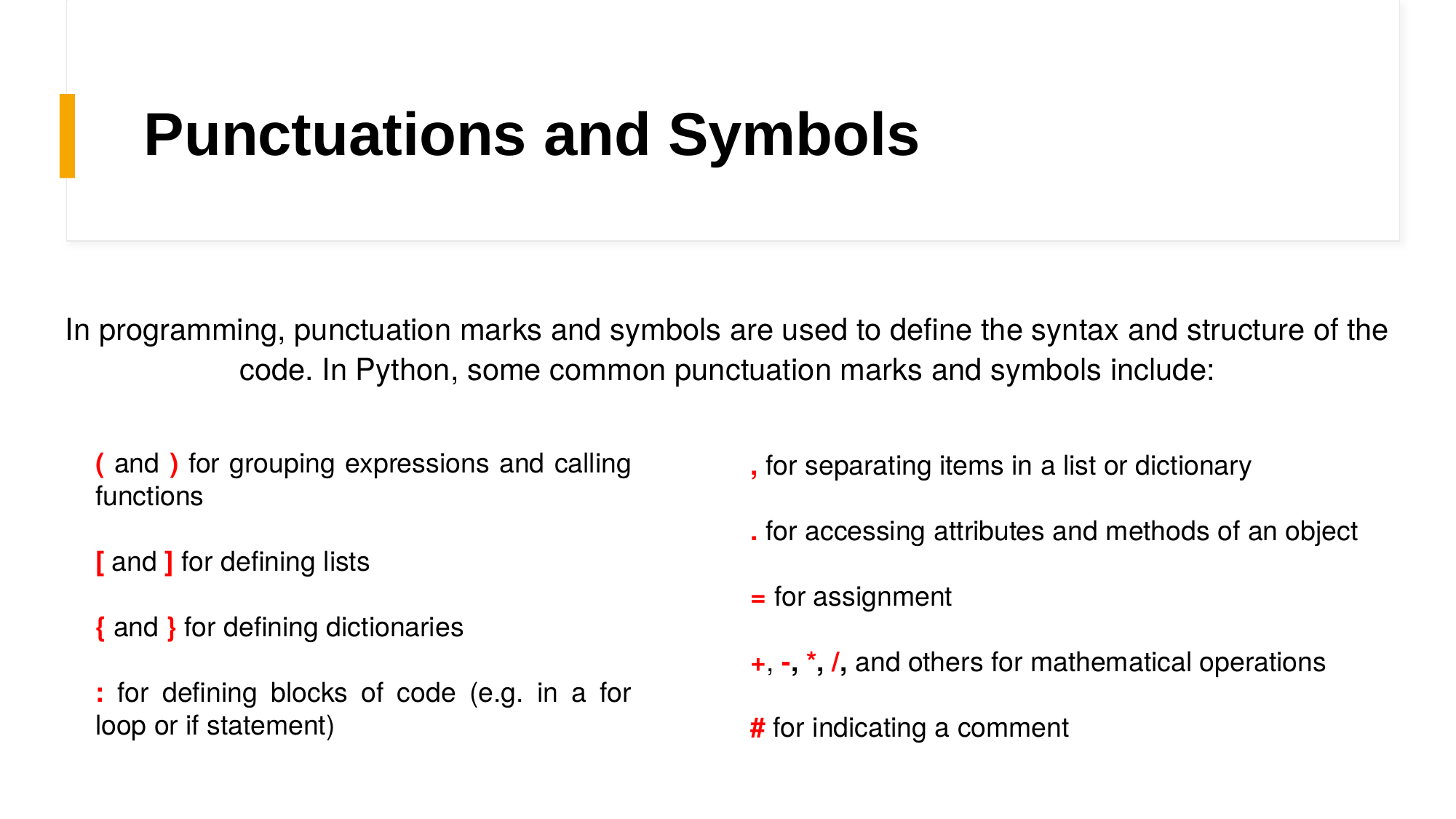

# Punctuations and Symbols
In programming, punctuation marks and symbols are used to define the syntax and structure of the code. In Python, some common punctuation marks and symbols include:

( and ) for grouping expressions and calling functions

[ and ] for defining lists

{ and } for defining dictionaries

: for defining blocks of code (e.g. in a for loop or if statement)

, for separating items in a list or dictionary

. for accessing attributes and methods of an object

= for assignment

+, -, *, /, and others for mathematical operations

# for indicating a comment